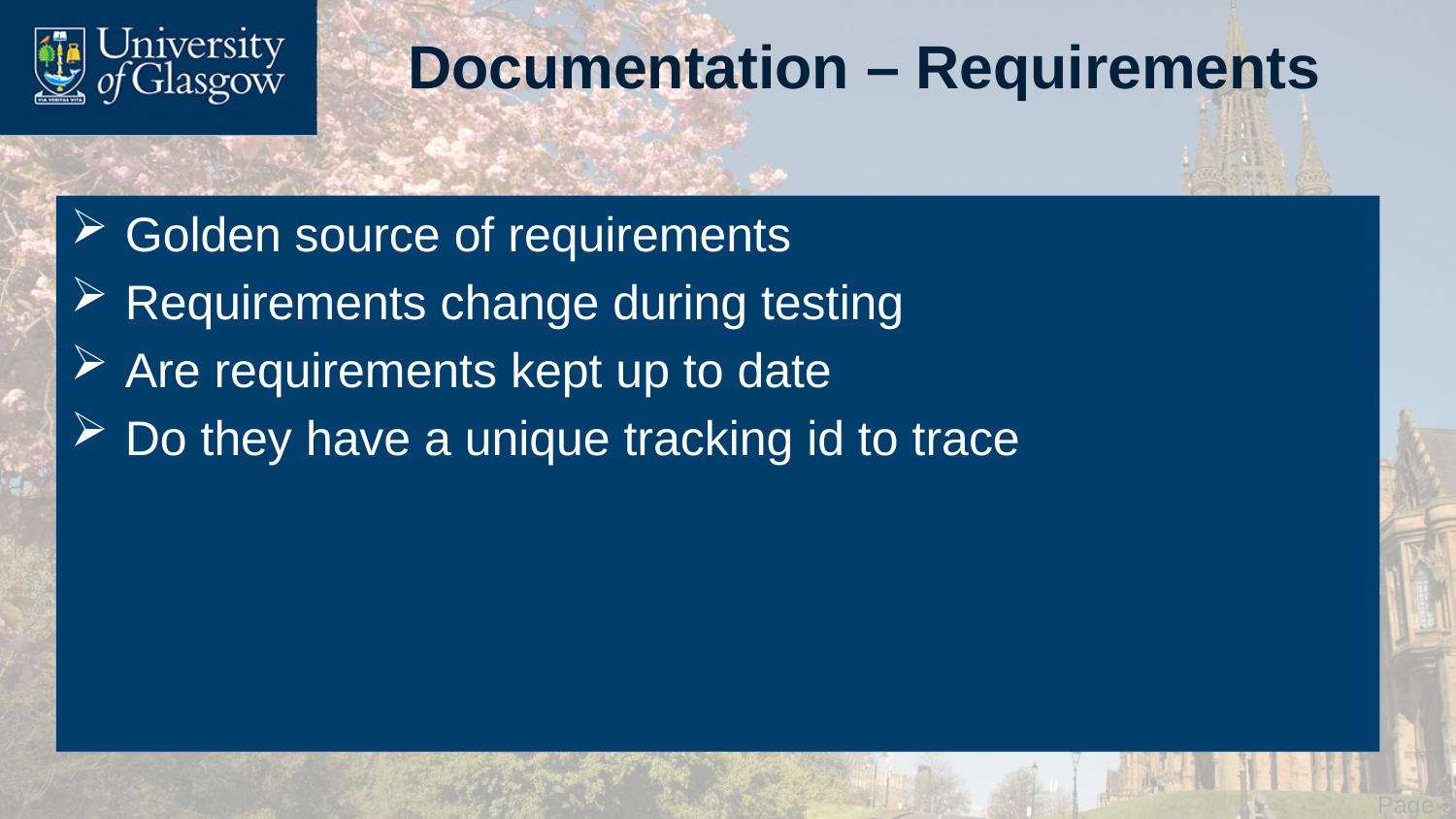

# Documentation – Requirements
Golden source of requirements
Requirements change during testing
Are requirements kept up to date
Do they have a unique tracking id to trace

 Page 32